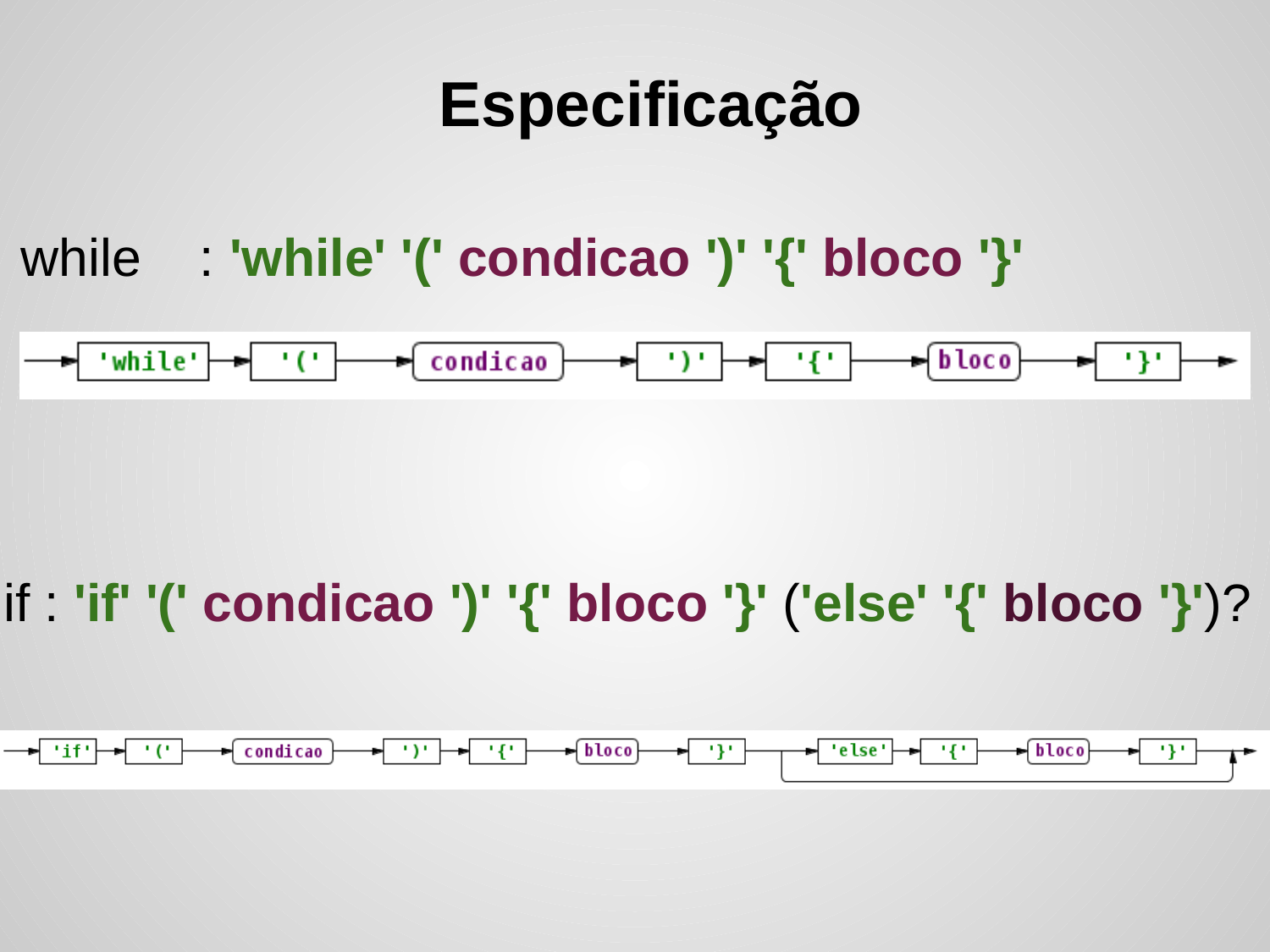

# Especificação
while    : 'while' '(' condicao ')' '{' bloco '}'

if : 'if' '(' condicao ')' '{' bloco '}' ('else' '{' bloco '}')?